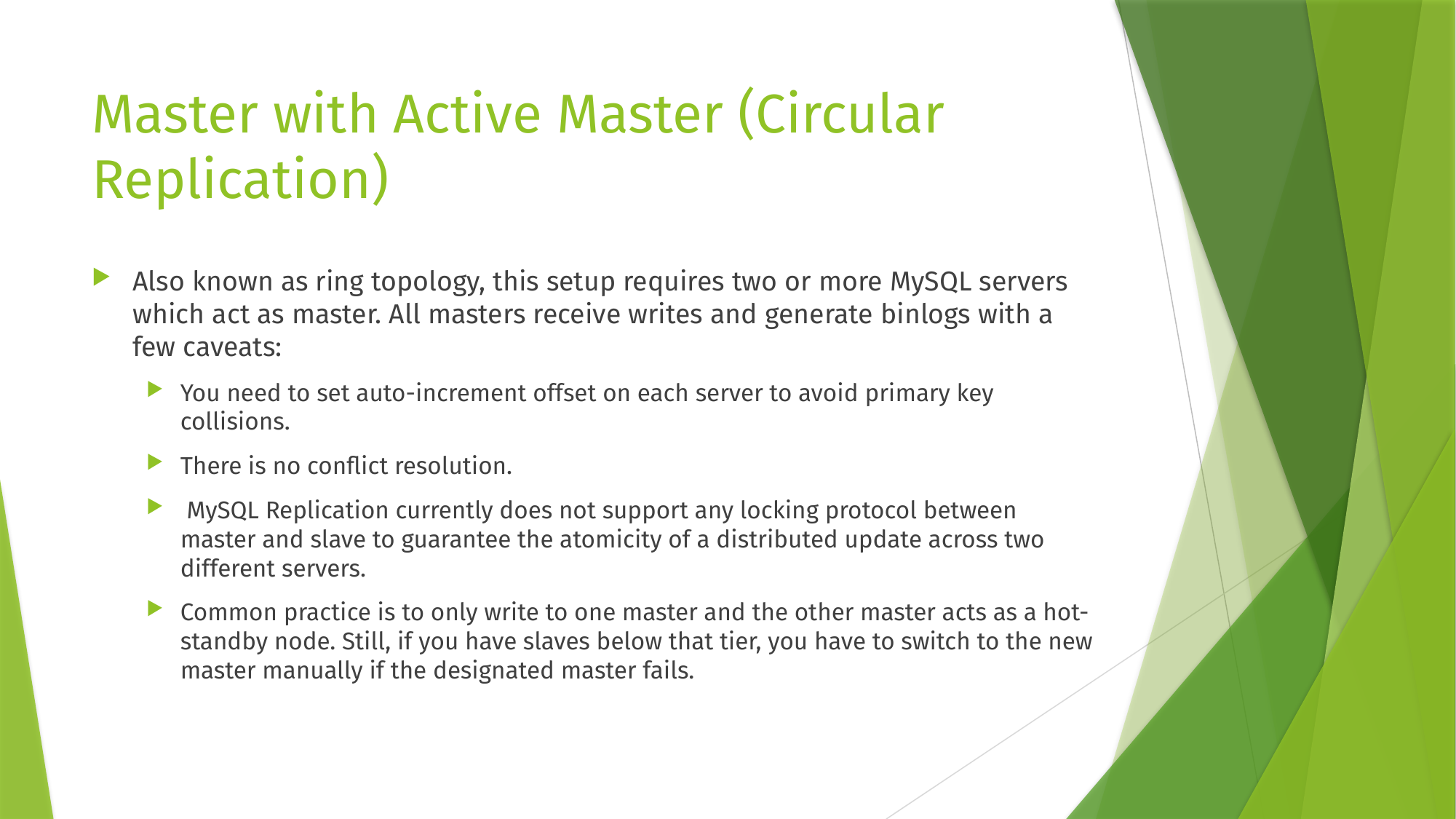

# Master with Active Master (Circular Replication)
Also known as ring topology, this setup requires two or more MySQL servers which act as master. All masters receive writes and generate binlogs with a few caveats:
You need to set auto-increment offset on each server to avoid primary key collisions.
There is no conflict resolution.
 MySQL Replication currently does not support any locking protocol between master and slave to guarantee the atomicity of a distributed update across two different servers.
Common practice is to only write to one master and the other master acts as a hot-standby node. Still, if you have slaves below that tier, you have to switch to the new master manually if the designated master fails.